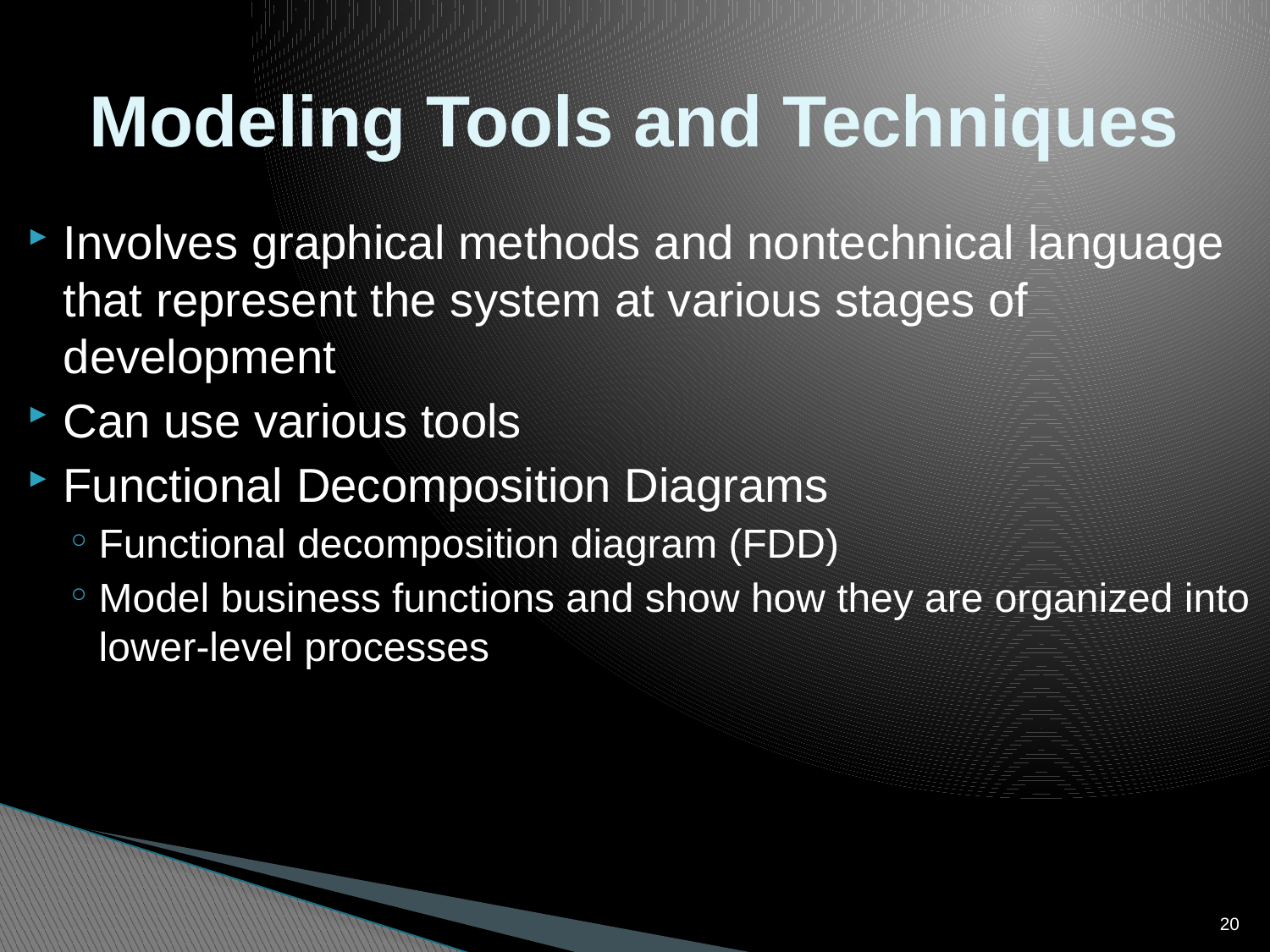

# Modeling Tools and Techniques
Involves graphical methods and nontechnical language that represent the system at various stages of development
Can use various tools
Functional Decomposition Diagrams
Functional decomposition diagram (FDD)
Model business functions and show how they are organized into lower-level processes

20